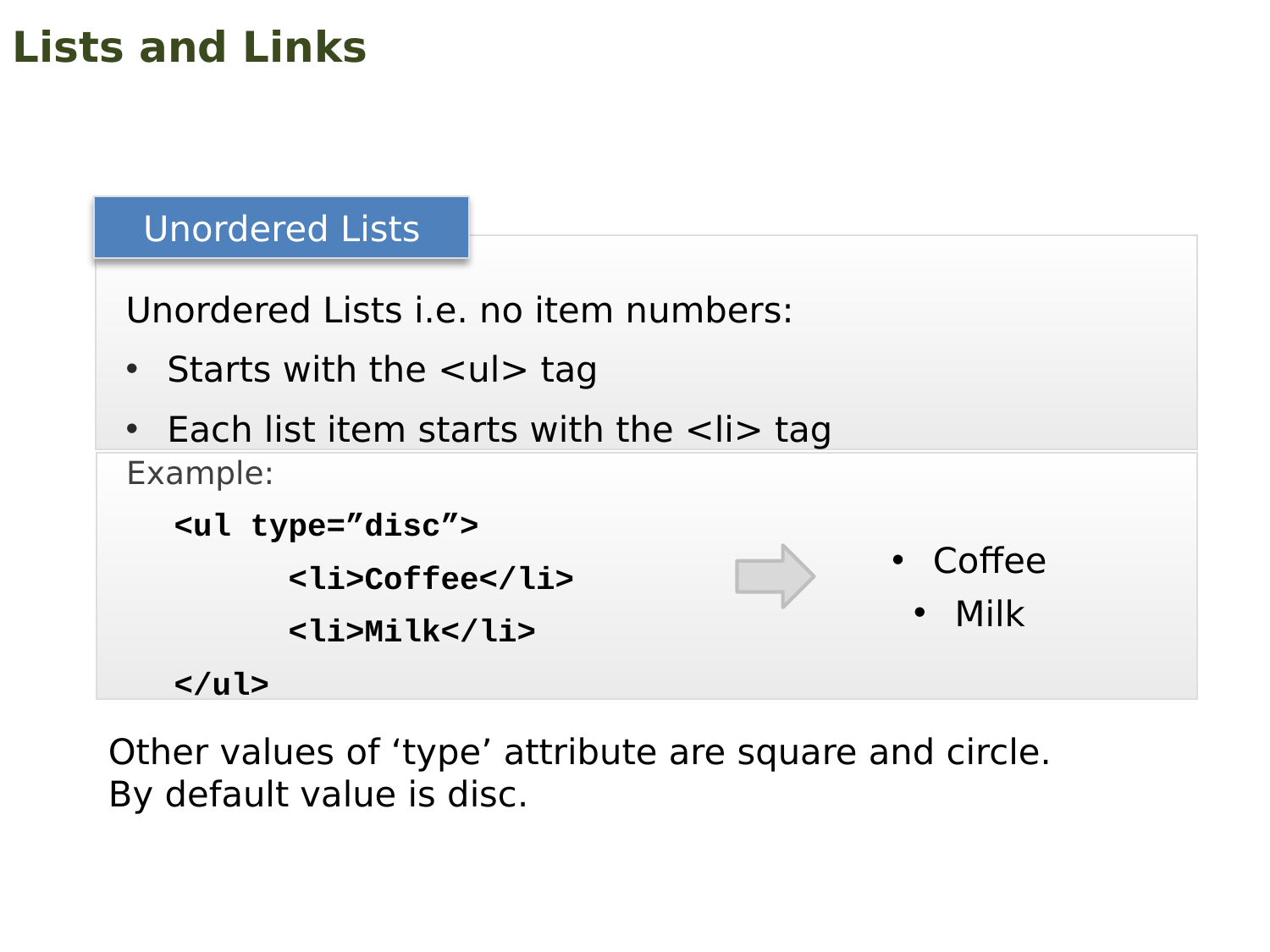

Lists and Links
Unordered Lists
Unordered Lists i.e. no item numbers:
 Starts with the <ul> tag
 Each list item starts with the <li> tag
Example:
<ul type=”disc”>
      <li>Coffee</li>
      <li>Milk</li>
</ul>
 Coffee
 Milk

Other values of ‘type’ attribute are square and circle.
By default value is disc.